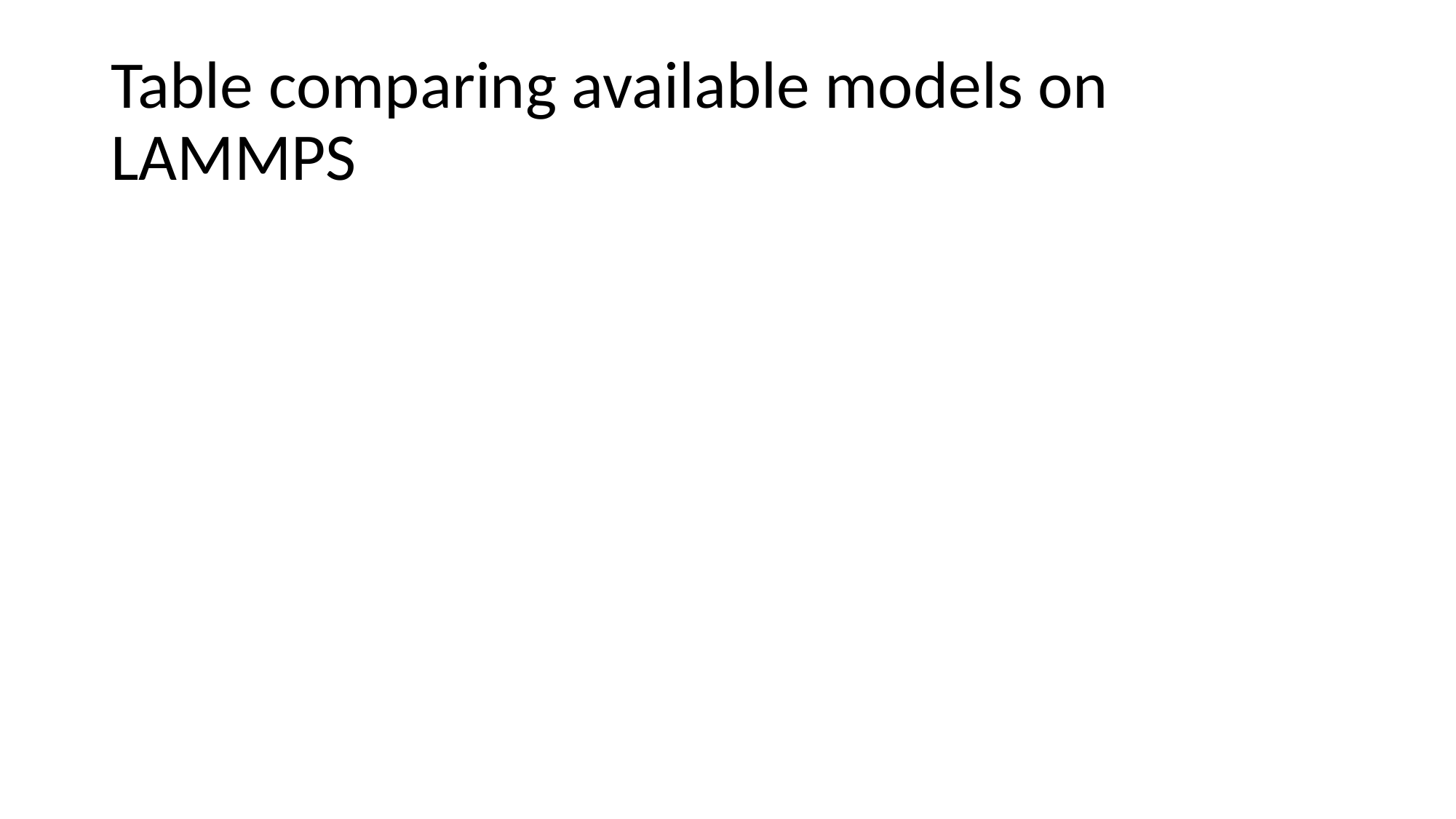

# Table comparing available models on LAMMPS